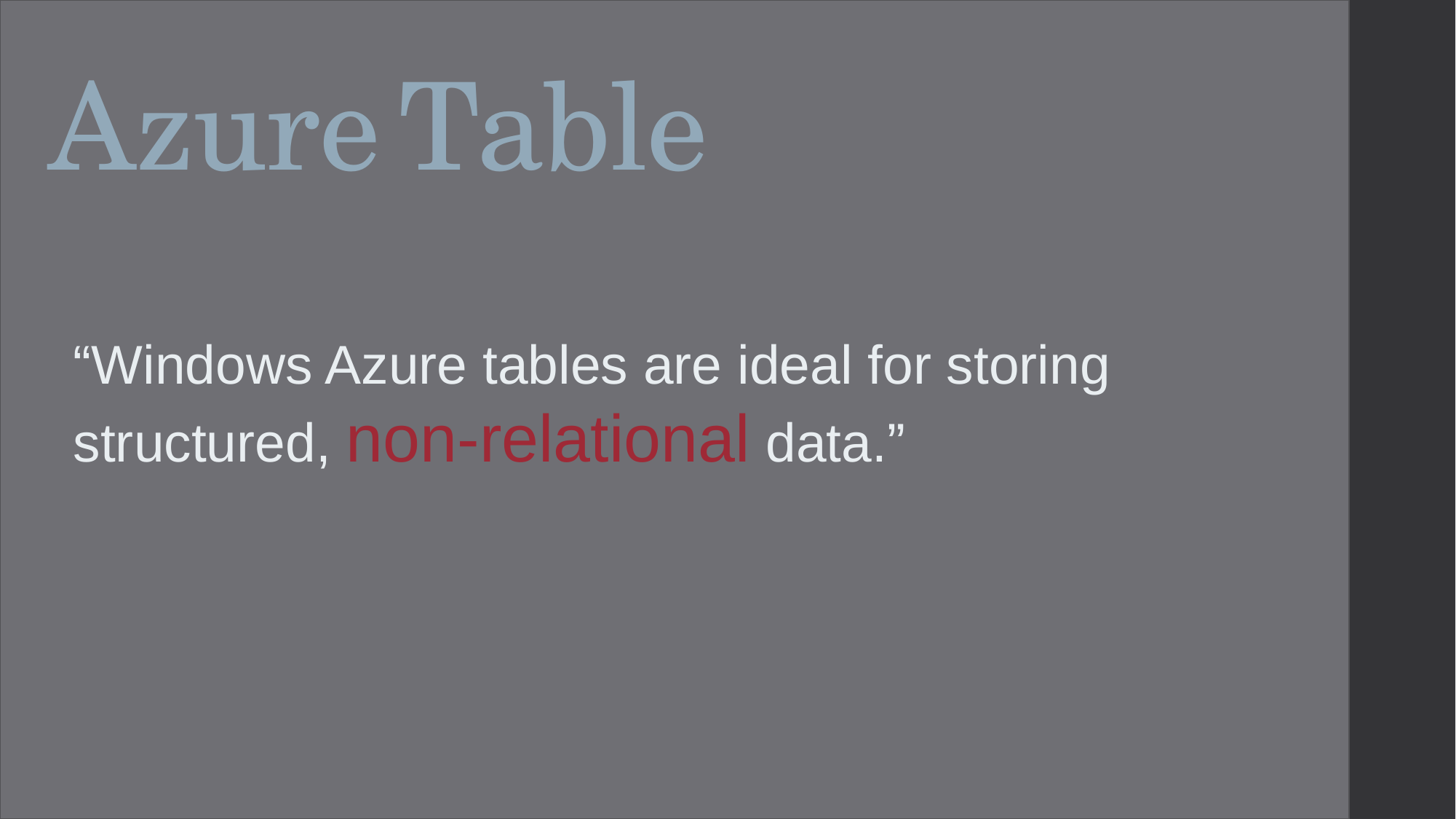

# Azure Table
“Windows Azure tables are ideal for storing structured, non-relational data.”